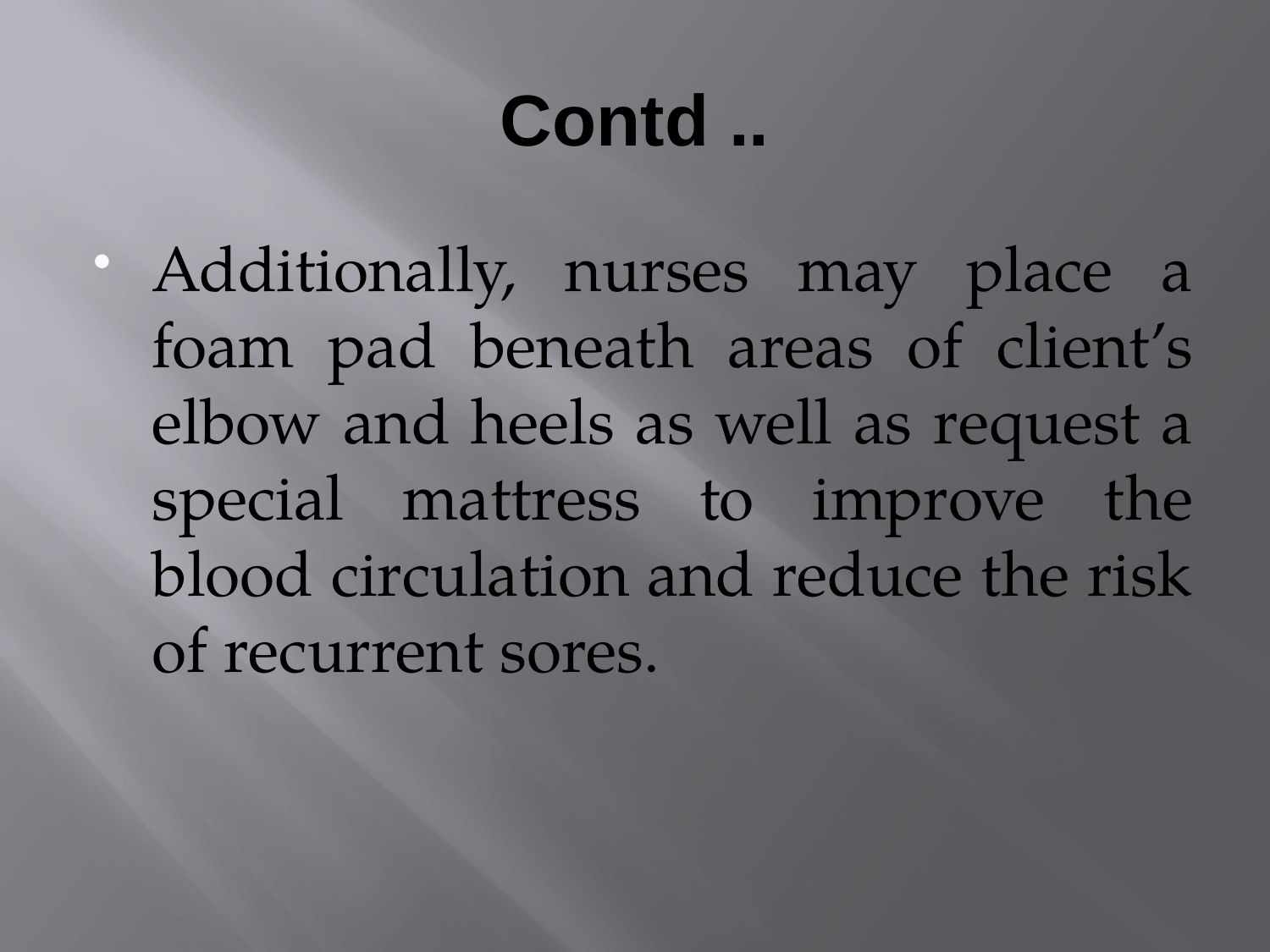

# Contd ..
Additionally, nurses may place a foam pad beneath areas of client’s elbow and heels as well as request a special mattress to improve the blood circulation and reduce the risk of recurrent sores.